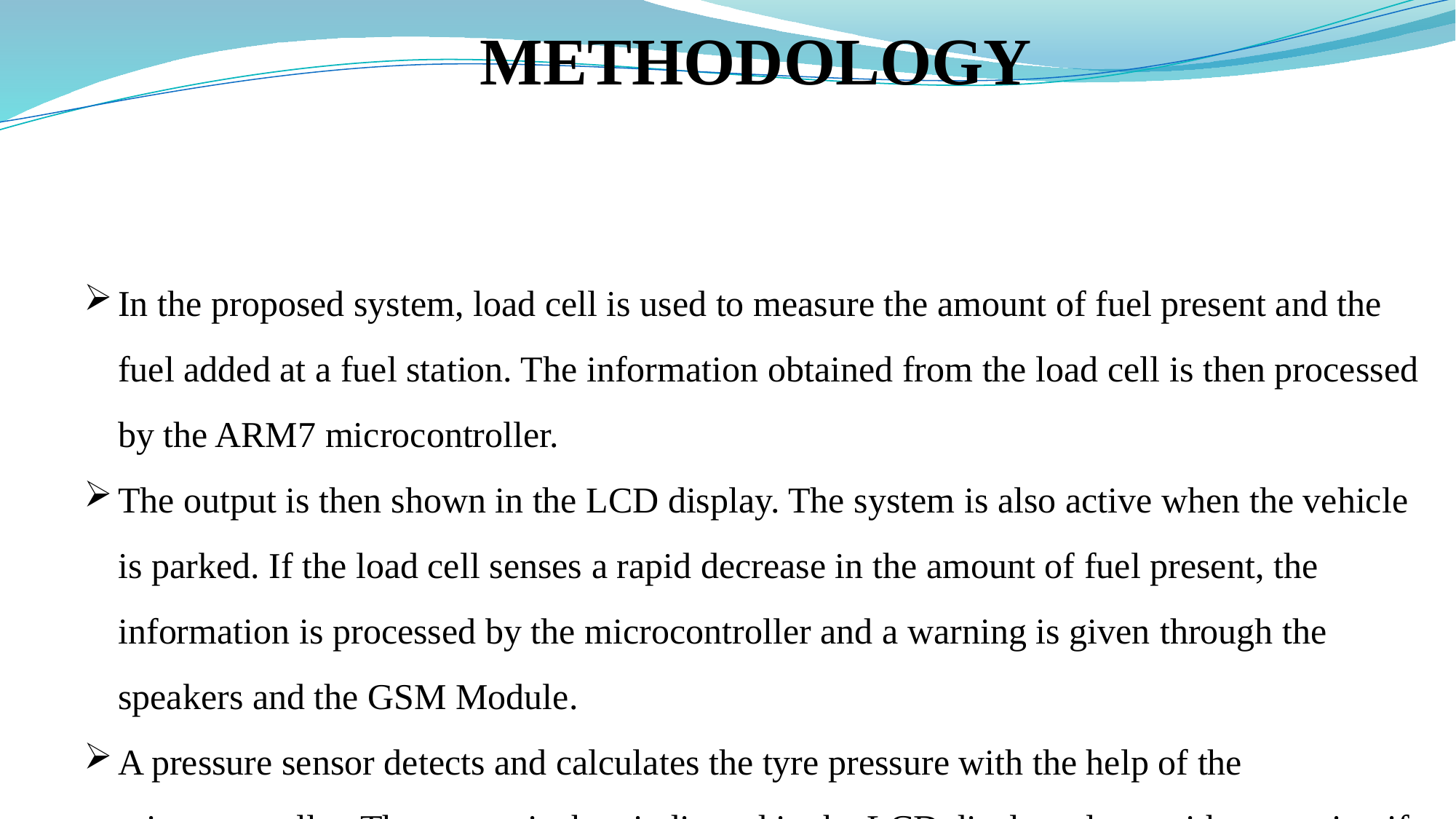

METHODOLOGY

In the proposed system, load cell is used to measure the amount of fuel present and the fuel added at a fuel station. The information obtained from the load cell is then processed by the ARM7 microcontroller.
The output is then shown in the LCD display. The system is also active when the vehicle is parked. If the load cell senses a rapid decrease in the amount of fuel present, the information is processed by the microcontroller and a warning is given through the speakers and the GSM Module.
A pressure sensor detects and calculates the tyre pressure with the help of the microcontroller. The output is then indicated in the LCD display, along with a warning if there is a low tyre pressure.